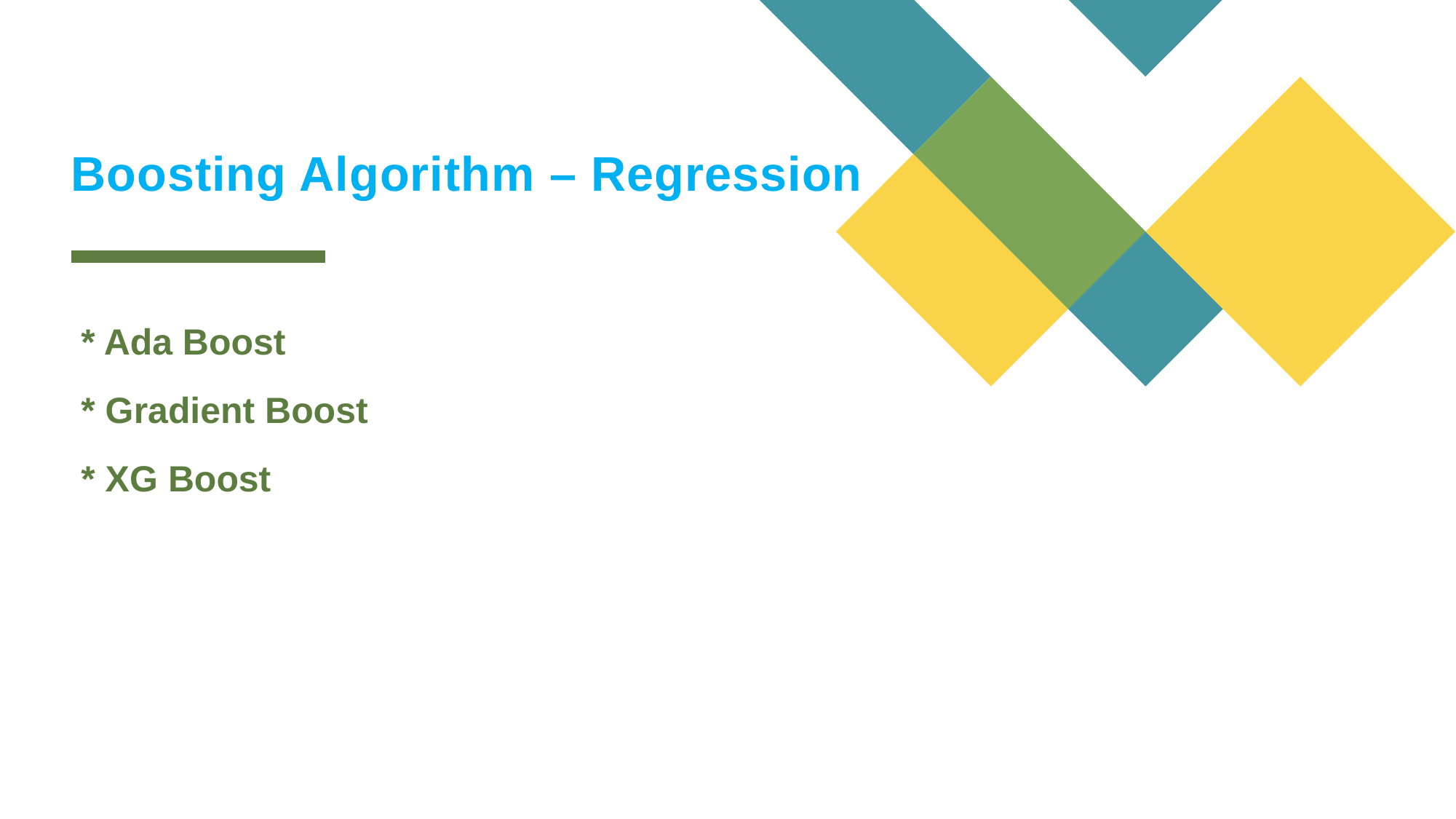

# Boosting Algorithm – Regression
 * Ada Boost
 * Gradient Boost
 * XG Boost